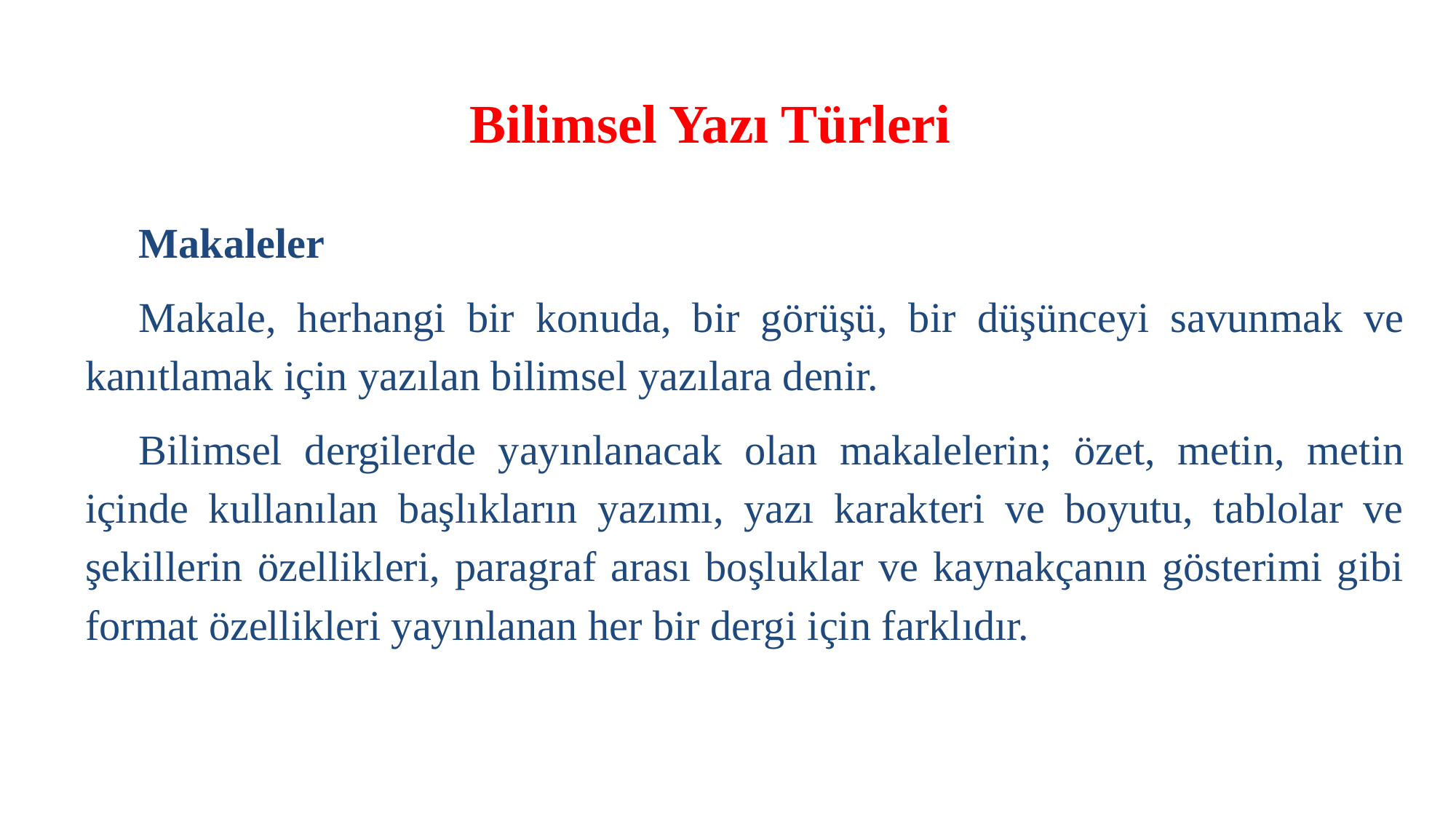

Bilimsel Yazı Türleri
Makaleler
Makale, herhangi bir konuda, bir görüşü, bir düşünceyi savunmak ve kanıtlamak için yazılan bilimsel yazılara denir.
Bilimsel dergilerde yayınlanacak olan makalelerin; özet, metin, metin içinde kullanılan başlıkların yazımı, yazı karakteri ve boyutu, tablolar ve şekillerin özellikleri, paragraf arası boşluklar ve kaynakçanın gösterimi gibi format özellikleri yayınlanan her bir dergi için farklıdır.